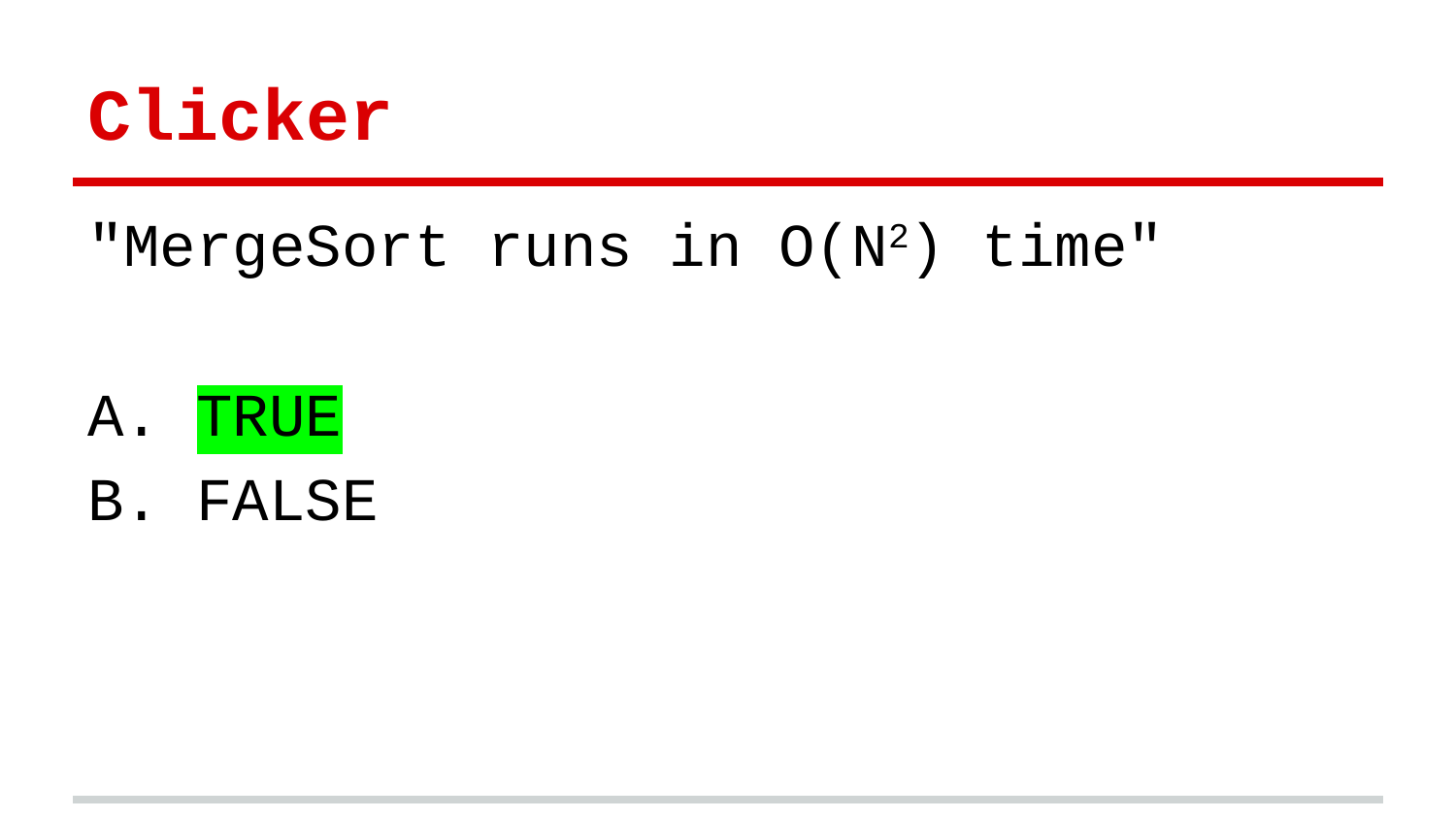

# Clicker
"MergeSort runs in O(N2) time"

A. TRUE
B. FALSE